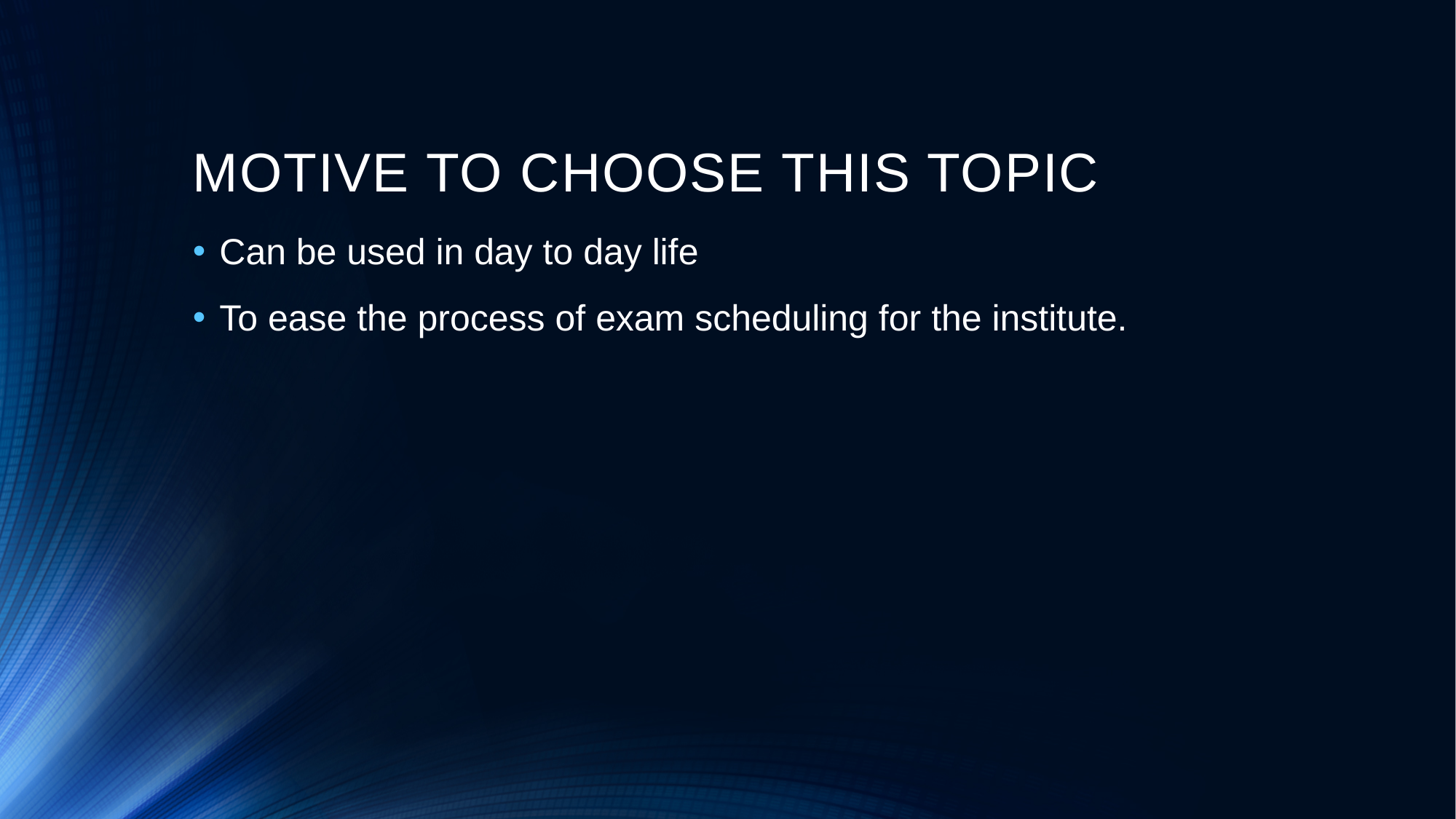

# MOTIVE TO CHOOSE THIS TOPIC
Can be used in day to day life
To ease the process of exam scheduling for the institute.